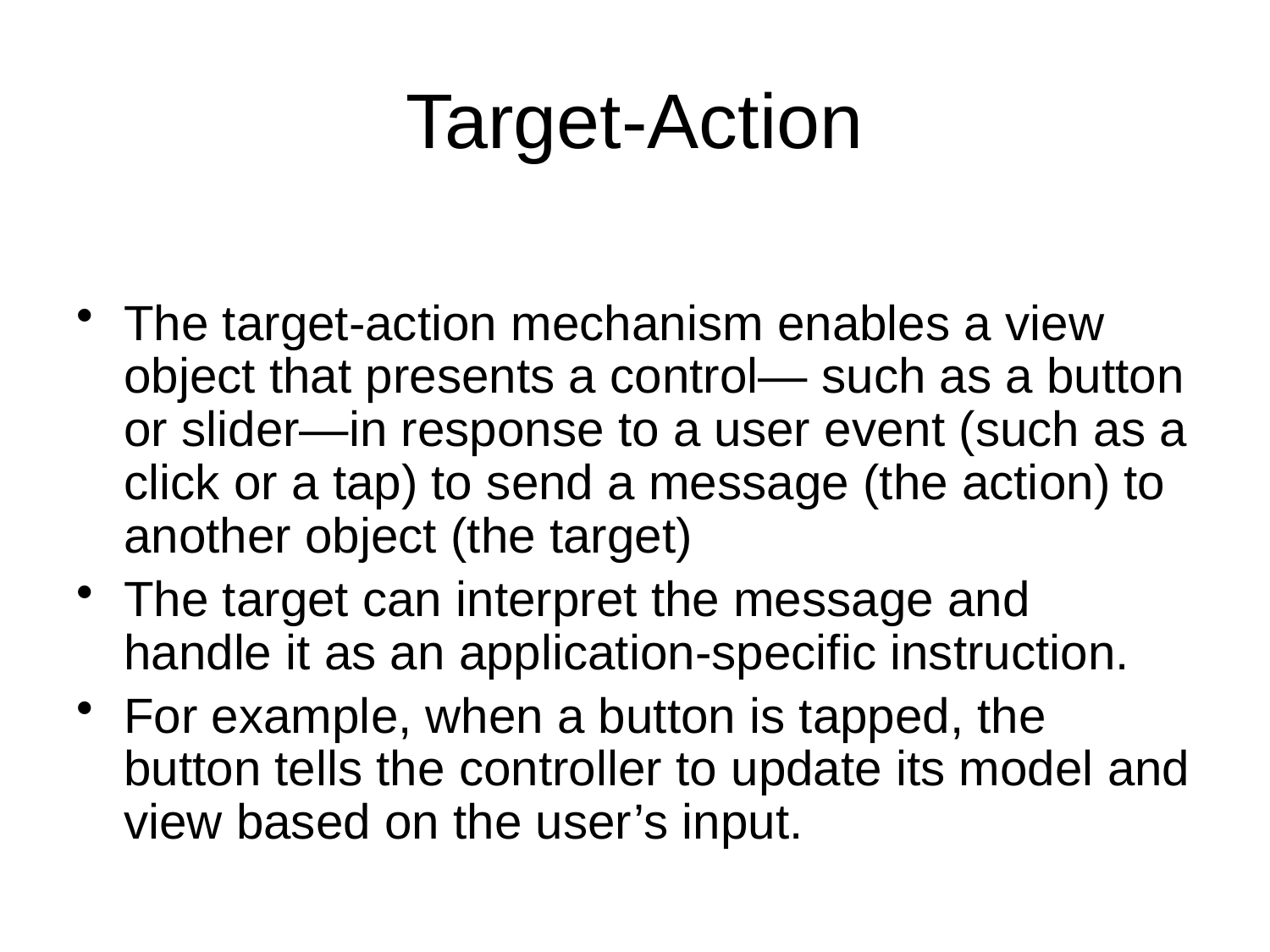

# Target-Action

The target-action mechanism enables a view object that presents a control— such as a button or slider—in response to a user event (such as a click or a tap) to send a message (the action) to another object (the target)
The target can interpret the message and handle it as an application-specific instruction.
For example, when a button is tapped, the button tells the controller to update its model and view based on the user’s input.